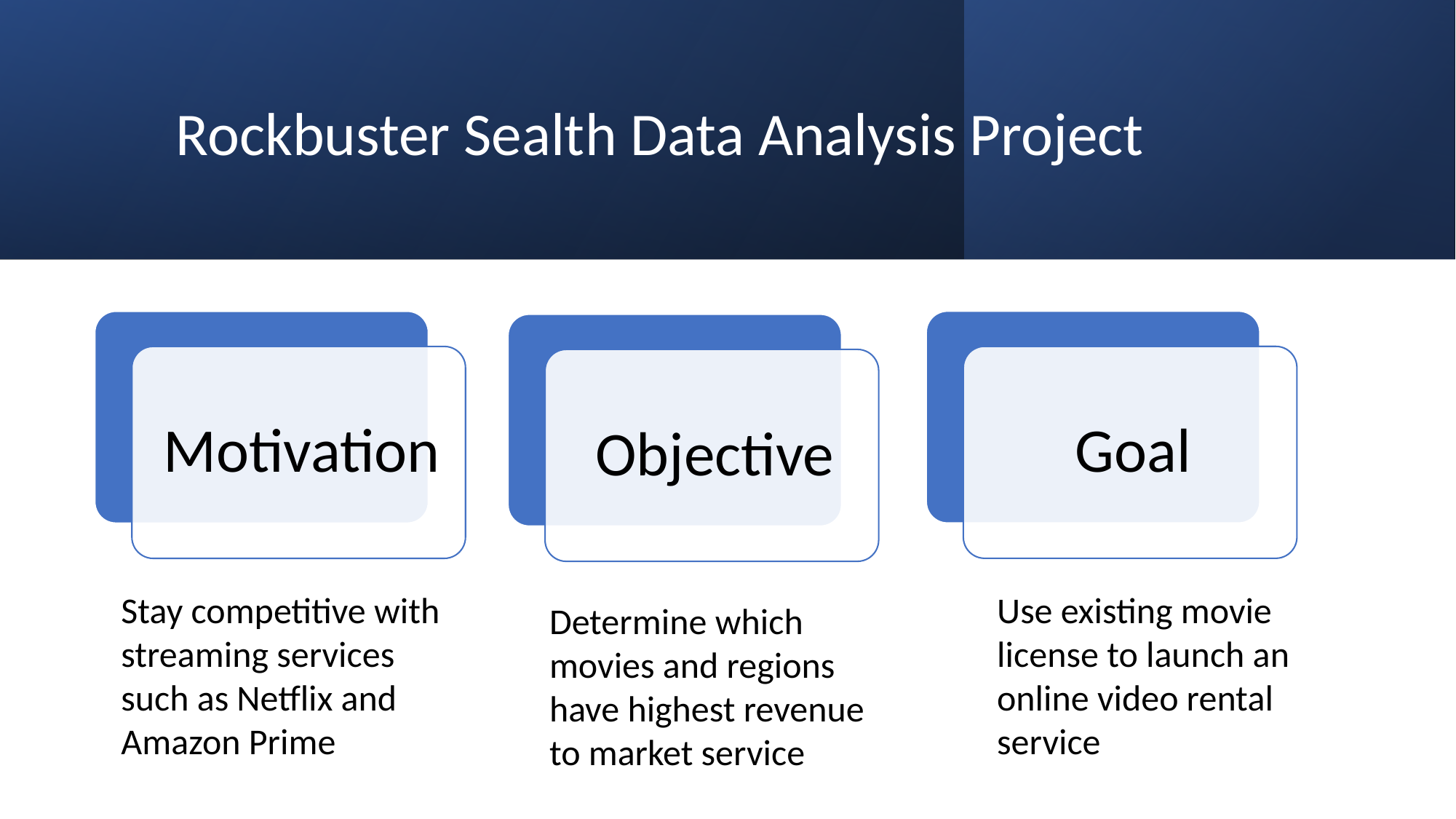

# Rockbuster Sealth Data Analysis Project
Goal
Objective
Motivation
Stay competitive with streaming services such as Netflix and Amazon Prime
Use existing movie license to launch an online video rental service
Determine which movies and regions have highest revenue to market service